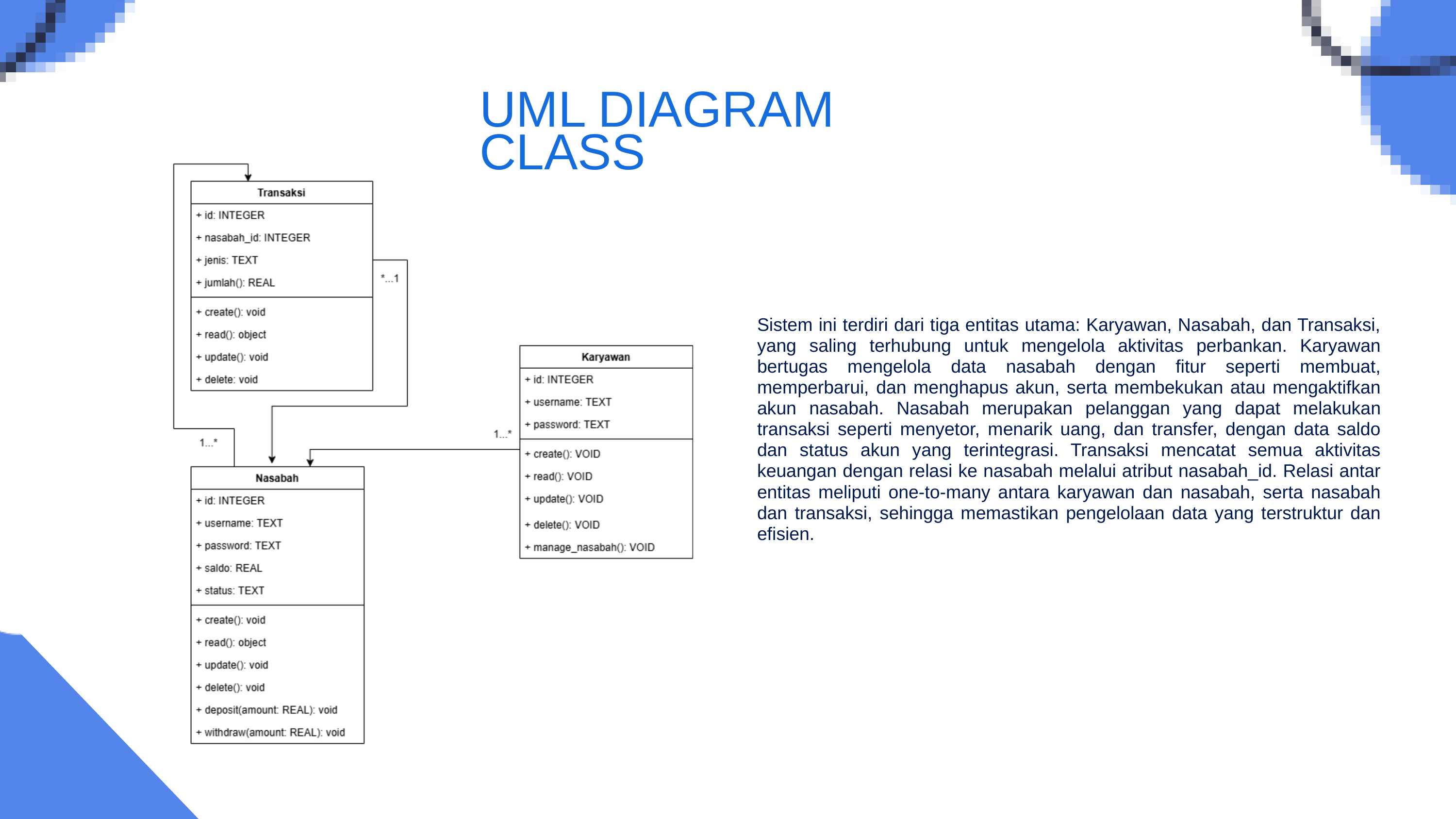

UML DIAGRAM CLASS

Sistem ini terdiri dari tiga entitas utama: Karyawan, Nasabah, dan Transaksi, yang saling terhubung untuk mengelola aktivitas perbankan. Karyawan bertugas mengelola data nasabah dengan fitur seperti membuat, memperbarui, dan menghapus akun, serta membekukan atau mengaktifkan akun nasabah. Nasabah merupakan pelanggan yang dapat melakukan transaksi seperti menyetor, menarik uang, dan transfer, dengan data saldo dan status akun yang terintegrasi. Transaksi mencatat semua aktivitas keuangan dengan relasi ke nasabah melalui atribut nasabah_id. Relasi antar entitas meliputi one-to-many antara karyawan dan nasabah, serta nasabah dan transaksi, sehingga memastikan pengelolaan data yang terstruktur dan efisien.